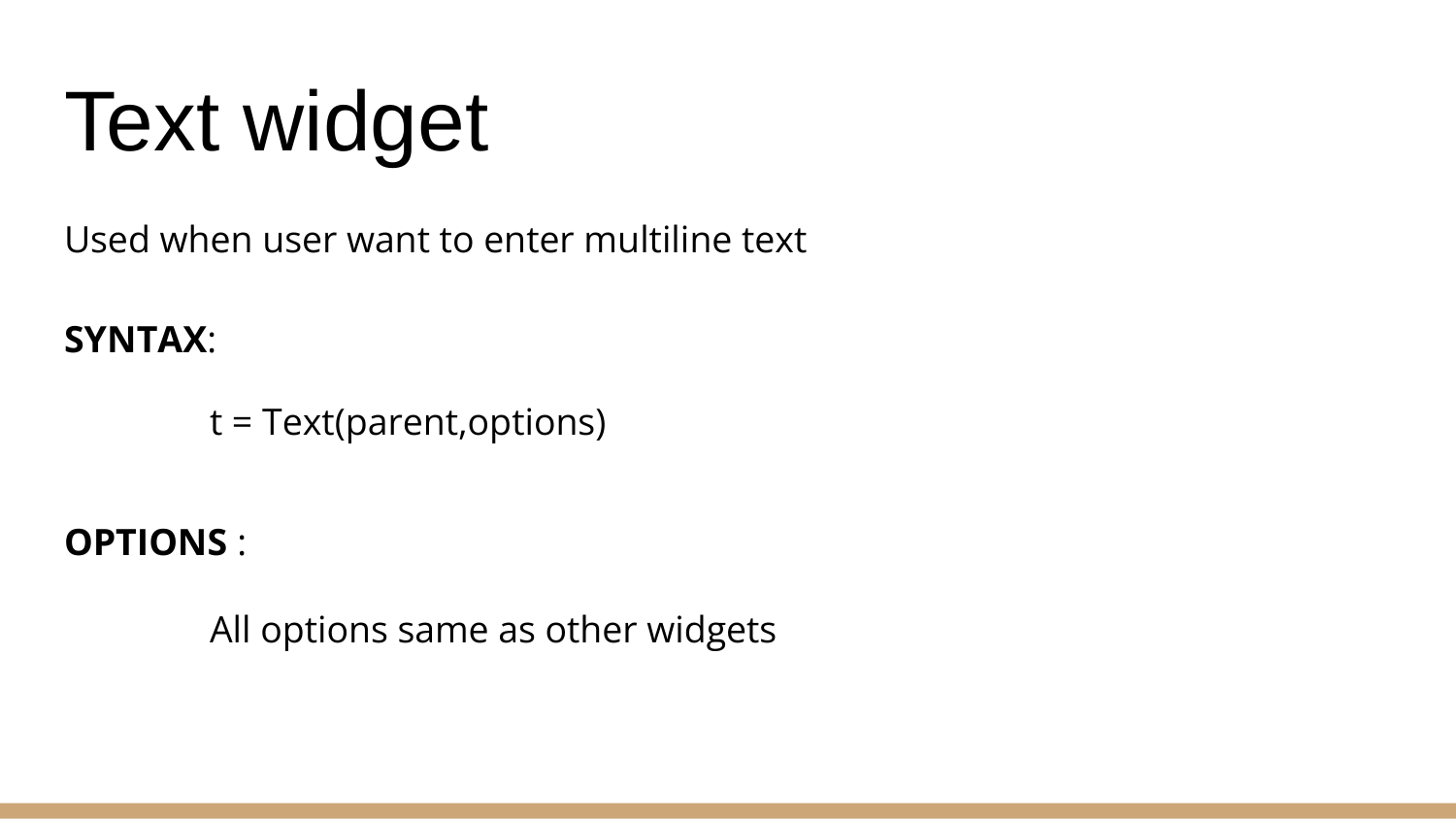

# Text widget
Used when user want to enter multiline text

SYNTAX:
	t = Text(parent,options)
OPTIONS :
	All options same as other widgets